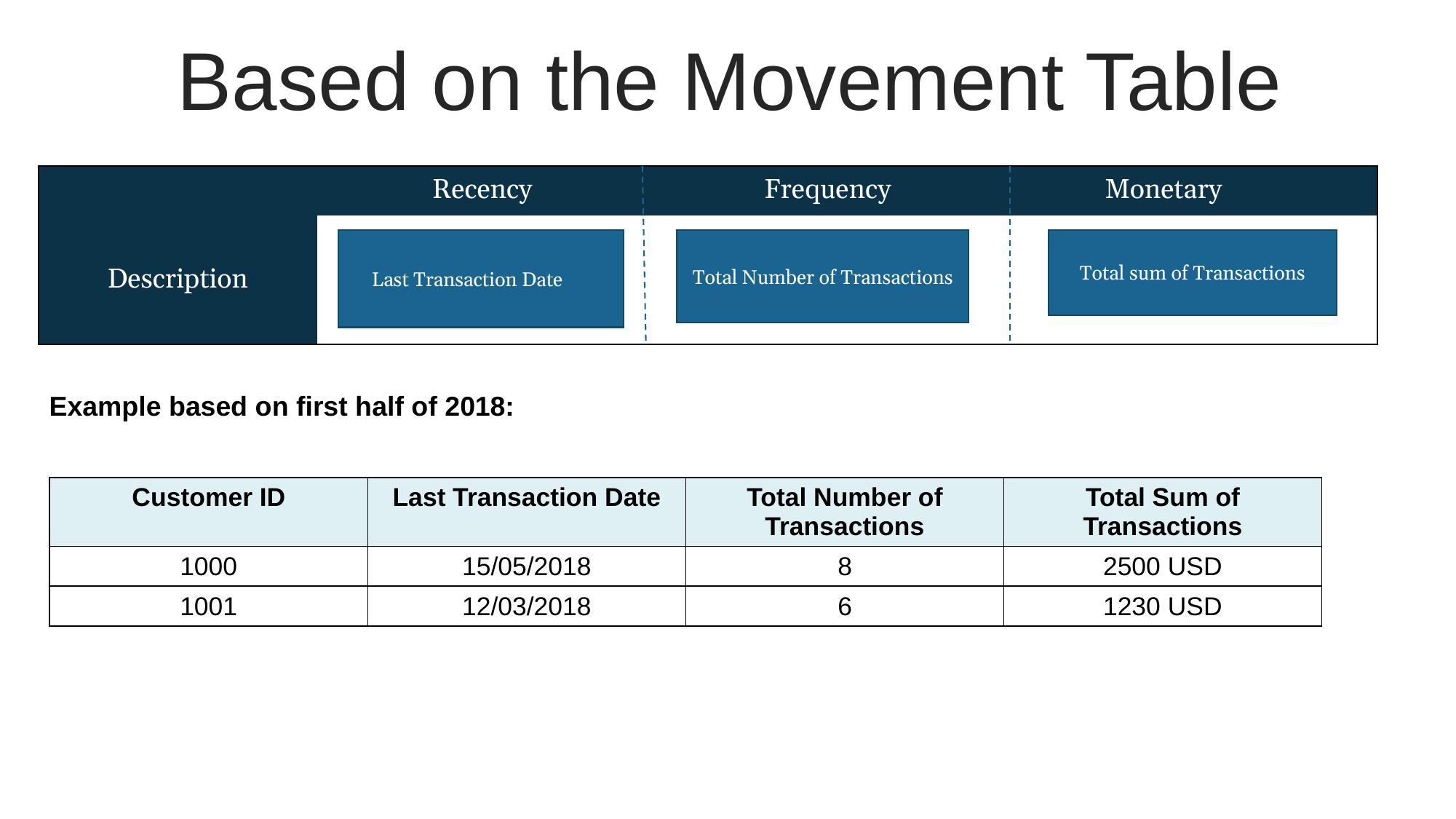

Based on the Movement Table
|  | Recency | Frequency | Monetary |  |  |
| --- | --- | --- | --- | --- | --- |
| Description |  |  |  |  |  |
Last Transaction Date
Total Number of Transactions
Total sum of Transactions
Example based on first half of 2018:
| Customer ID | Last Transaction Date | Total Number of Transactions | Total Sum of Transactions |
| --- | --- | --- | --- |
| 1000 | 15/05/2018 | 8 | 2500 USD |
| 1001 | 12/03/2018 | 6 | 1230 USD |